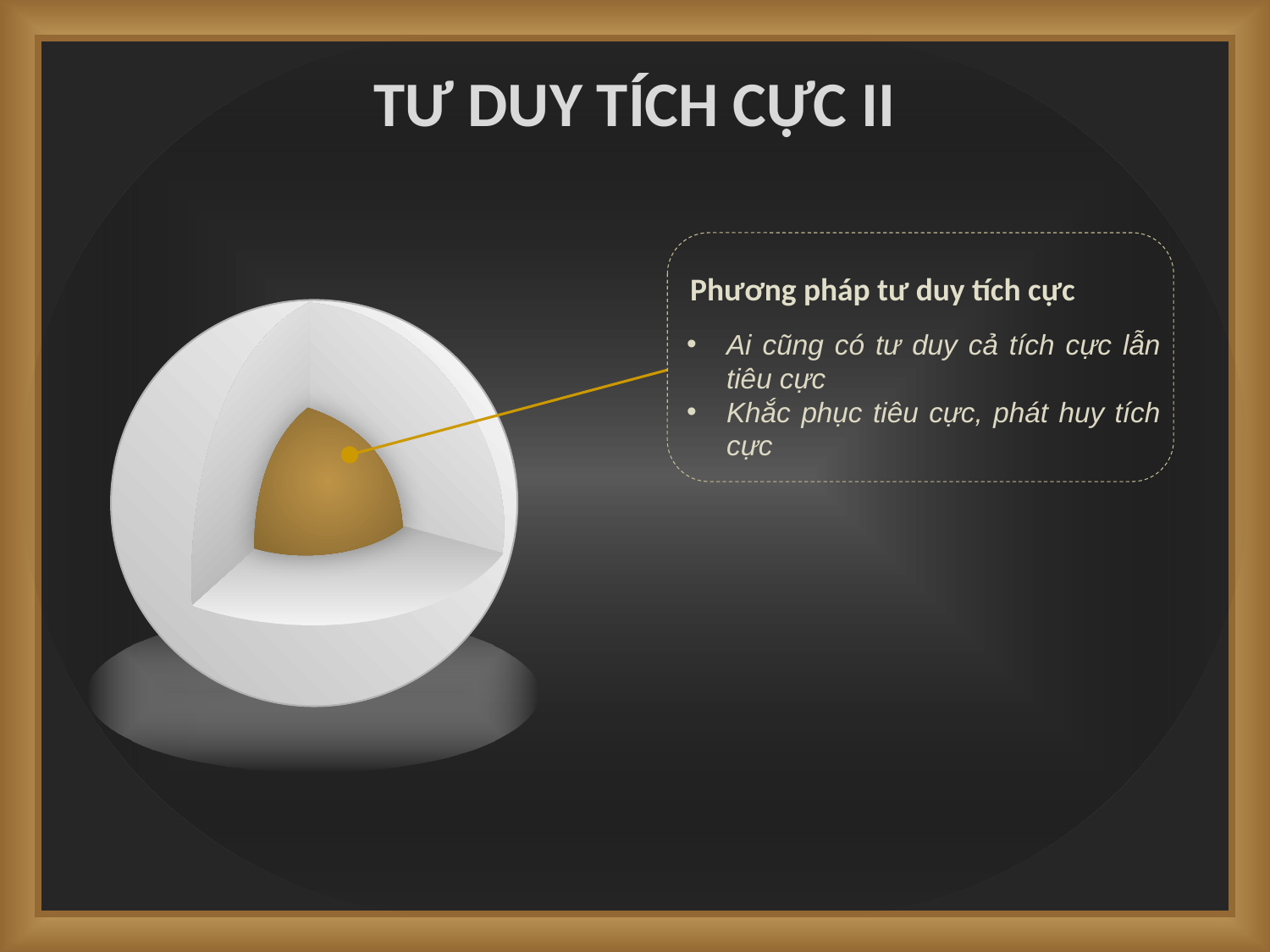

# TƯ DUY TÍCH CỰC II

Phương pháp tư duy tích cực

Ai cũng có tư duy cả tích cực lẫn tiêu cực
Khắc phục tiêu cực, phát huy tích cực